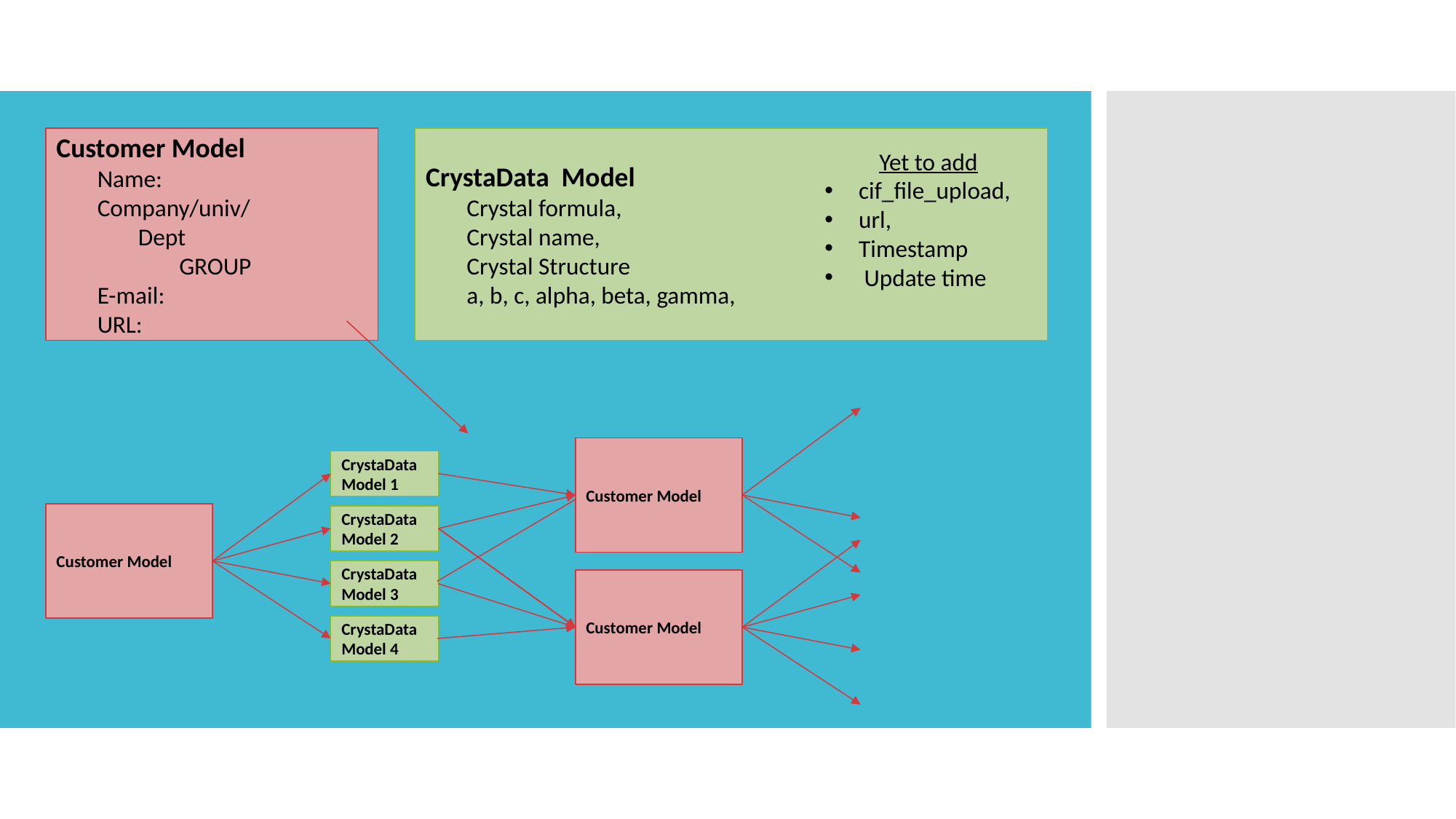

Customer Model
Name:
Company/univ/
Dept
GROUP
E-mail:
URL:

CrystaData  Model
Crystal formula,
Crystal name,
Crystal Structure
a, b, c, alpha, beta, gamma,

Yet to add
cif_file_upload,
url,
Timestamp
 Update time
Customer Model
CrystaData  Model 1
Customer Model
CrystaData  Model 2
CrystaData  Model 3
Customer Model
CrystaData  Model 4